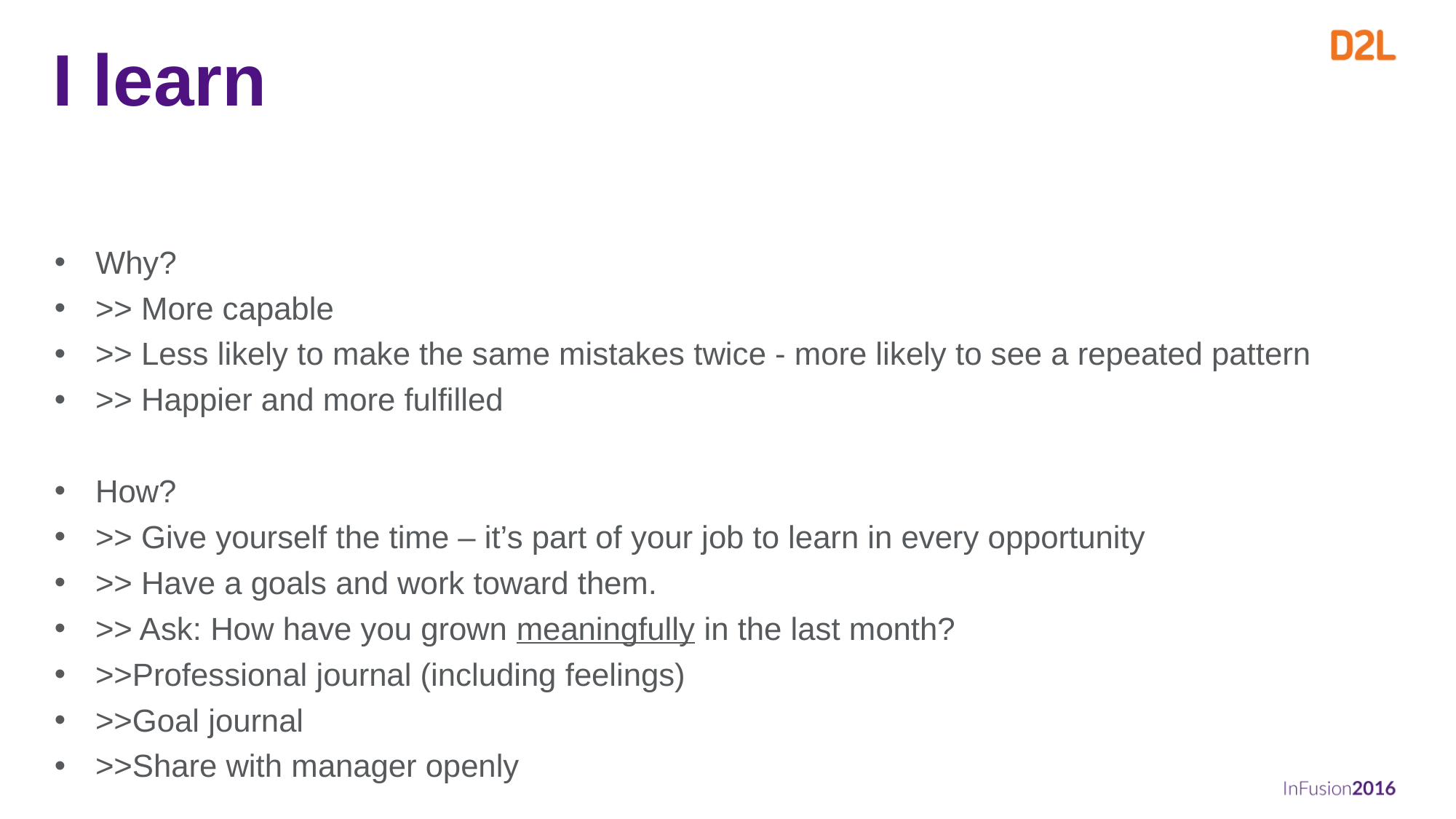

# I learn
Why?
>> More capable
>> Less likely to make the same mistakes twice - more likely to see a repeated pattern
>> Happier and more fulfilled

How?
>> Give yourself the time – it’s part of your job to learn in every opportunity
>> Have a goals and work toward them.
>> Ask: How have you grown meaningfully in the last month?
>>Professional journal (including feelings)
>>Goal journal
>>Share with manager openly

Abhor stagnation – crave healthy change.  You can be stagnating, even when you’re working hard.
>>Change is an opportunity to learn and grow